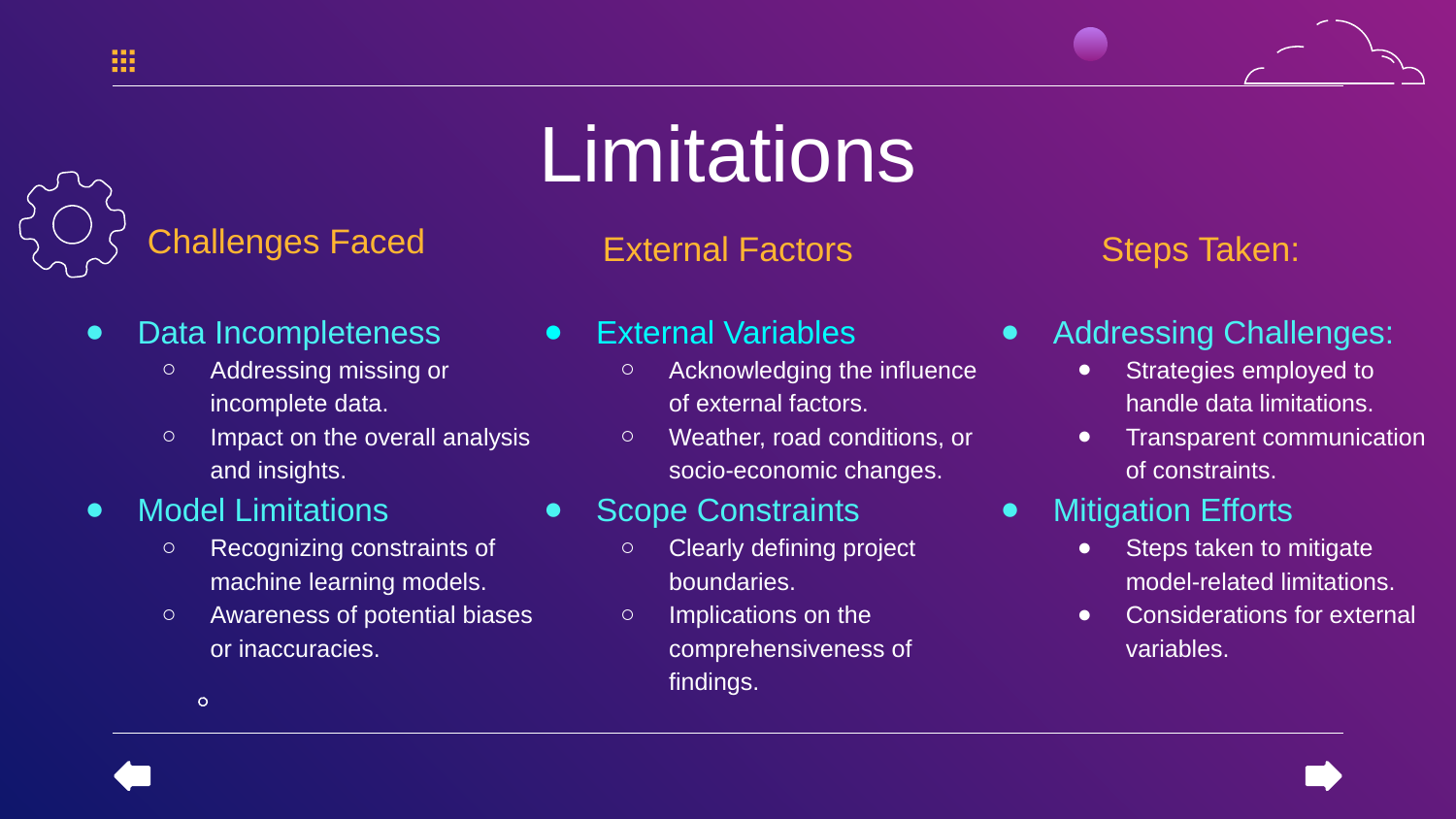

Limitations

External Factors
Steps Taken:
Challenges Faced
Data Incompleteness
Addressing missing or incomplete data.
Impact on the overall analysis and insights.
Model Limitations
Recognizing constraints of machine learning models.
Awareness of potential biases or inaccuracies.

External Variables
Acknowledging the influence of external factors.
Weather, road conditions, or socio-economic changes.
Scope Constraints
Clearly defining project boundaries.
Implications on the comprehensiveness of findings.

Addressing Challenges:
Strategies employed to handle data limitations.
Transparent communication of constraints.
Mitigation Efforts
Steps taken to mitigate model-related limitations.
Considerations for external variables.